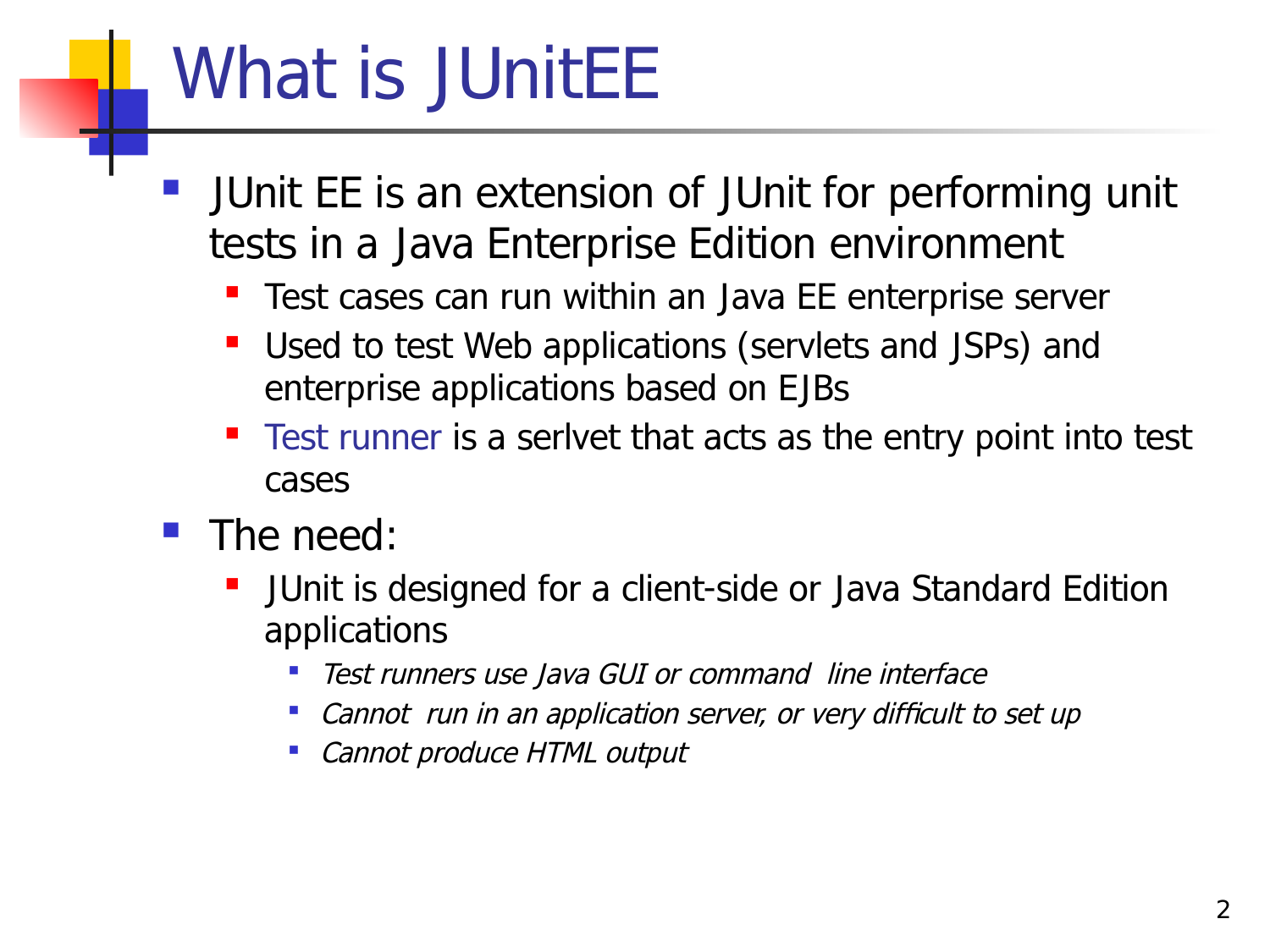

# What is JUnitEE
JUnit EE is an extension of JUnit for performing unit tests in a Java Enterprise Edition environment
Test cases can run within an Java EE enterprise server
Used to test Web applications (servlets and JSPs) and enterprise applications based on EJBs
Test runner is a serlvet that acts as the entry point into test cases
The need:
JUnit is designed for a client-side or Java Standard Edition applications
Test runners use Java GUI or command  line interface
Cannot  run in an application server, or very difficult to set up
Cannot produce HTML output

2